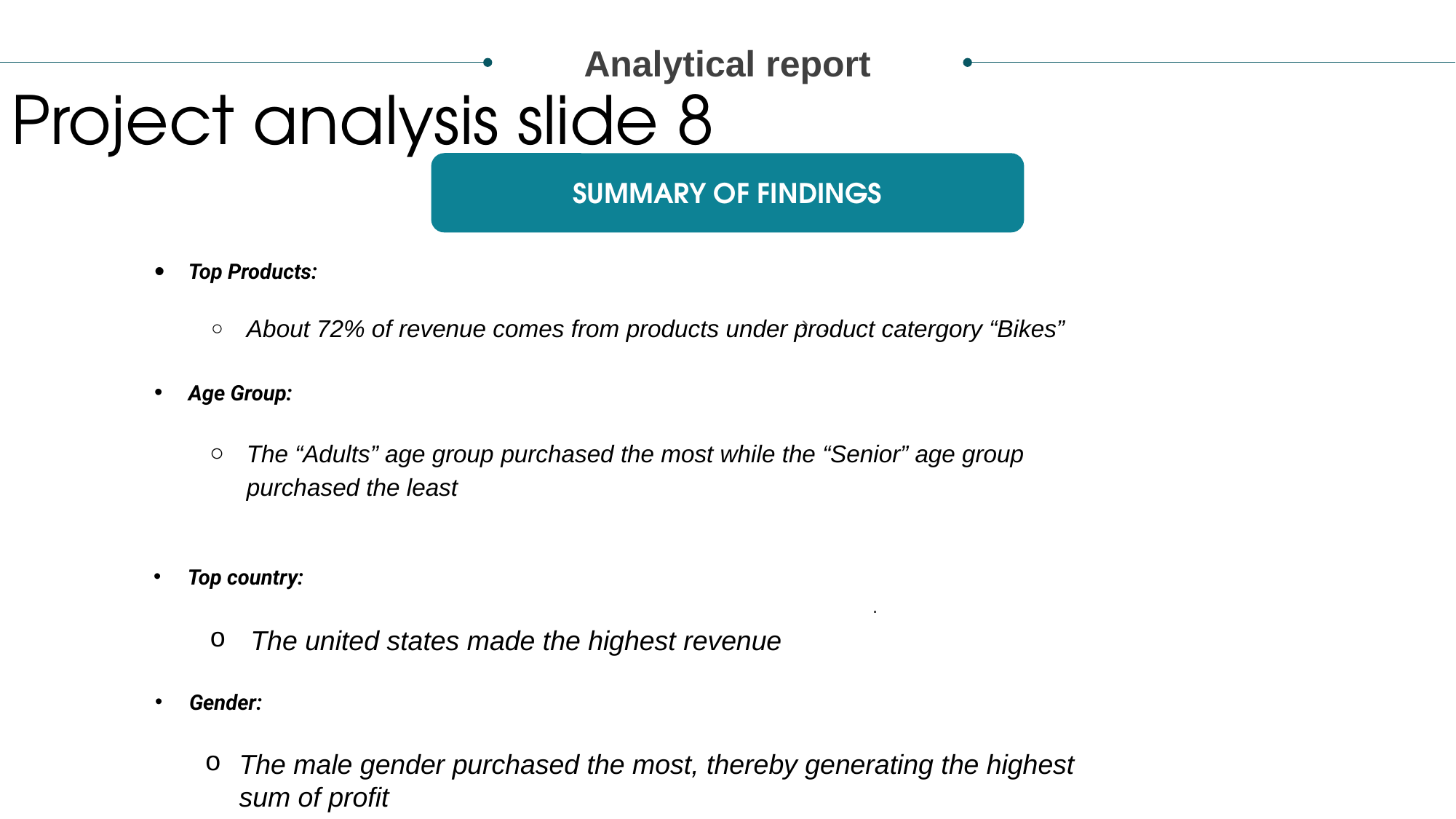

Analytical report
Project analysis slide 8
SUMMARY OF FINDINGS
Top Products:
About 72% of revenue comes from products under product catergory “Bikes”
Age Group:
The “Adults” age group purchased the most while the “Senior” age group purchased the least
Top country:
The united states made the highest revenue

Gender:

.

.
The male gender purchased the most, thereby generating the highest sum of profit